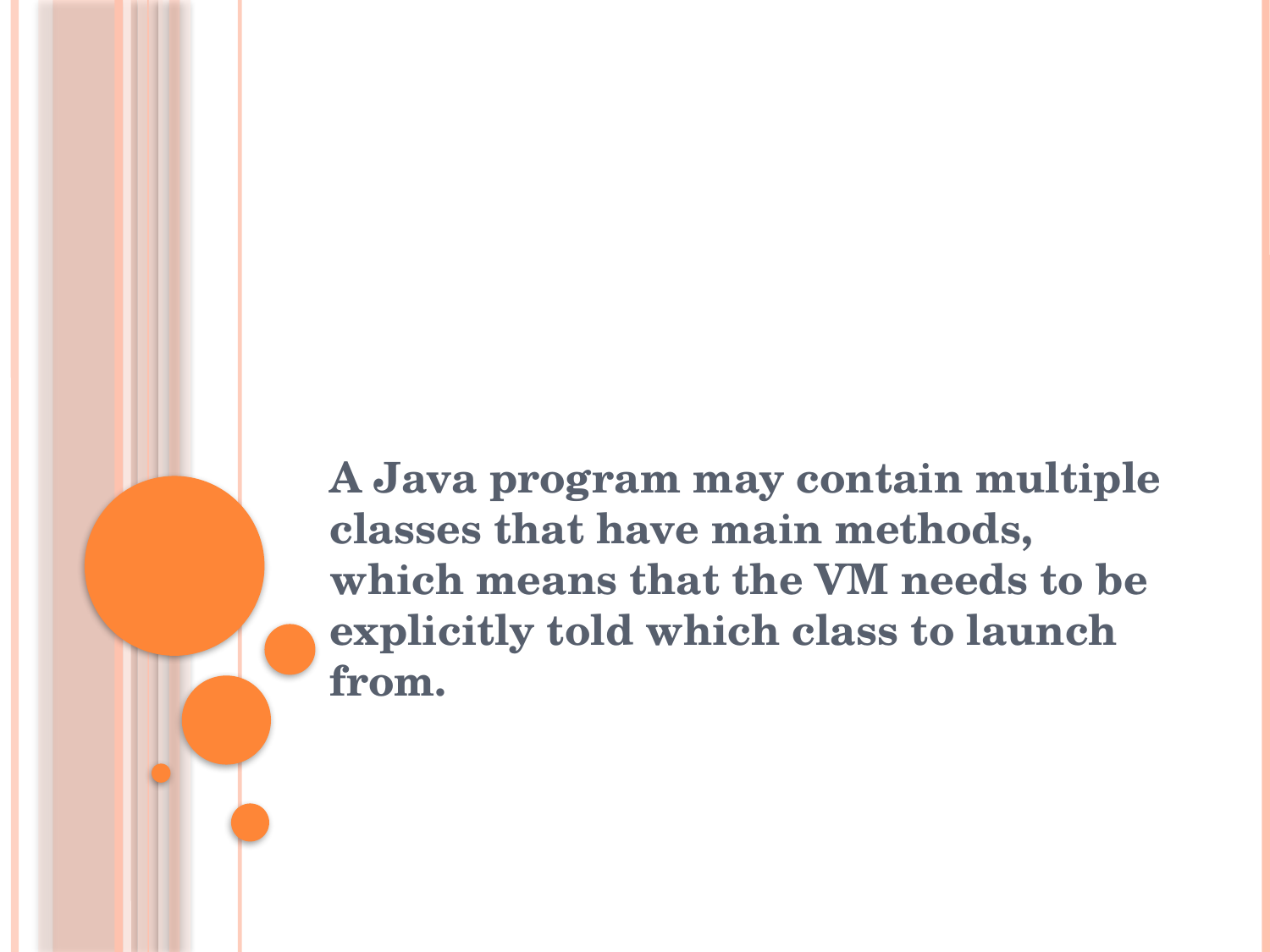

#
A Java program may contain multiple classes that have main methods, which means that the VM needs to be explicitly told which class to launch from.